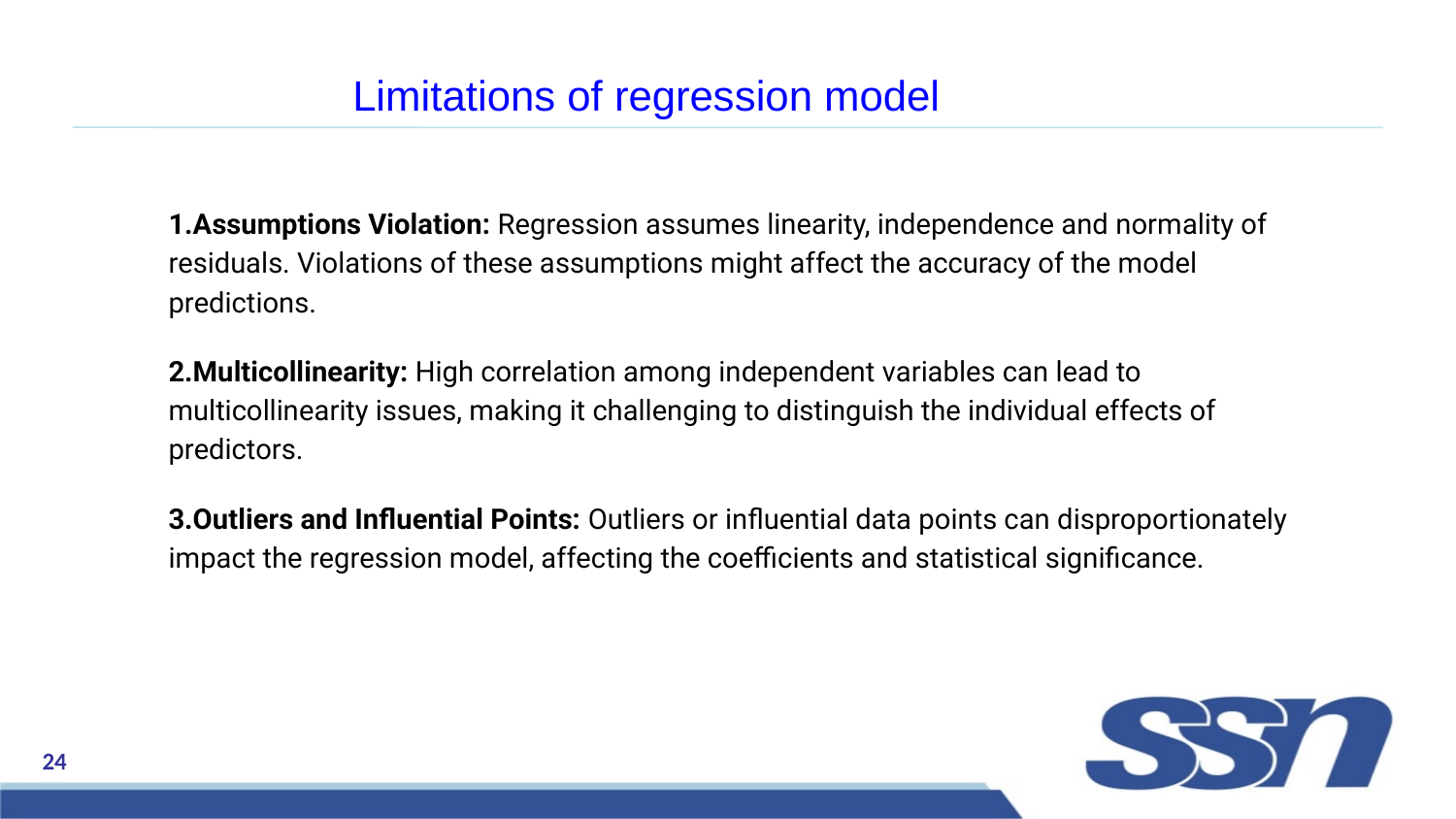

Limitations of regression model
1.Assumptions Violation: Regression assumes linearity, independence and normality of residuals. Violations of these assumptions might affect the accuracy of the model predictions.
2.Multicollinearity: High correlation among independent variables can lead to multicollinearity issues, making it challenging to distinguish the individual effects of predictors.
3.Outliers and Influential Points: Outliers or influential data points can disproportionately impact the regression model, affecting the coefficients and statistical significance.